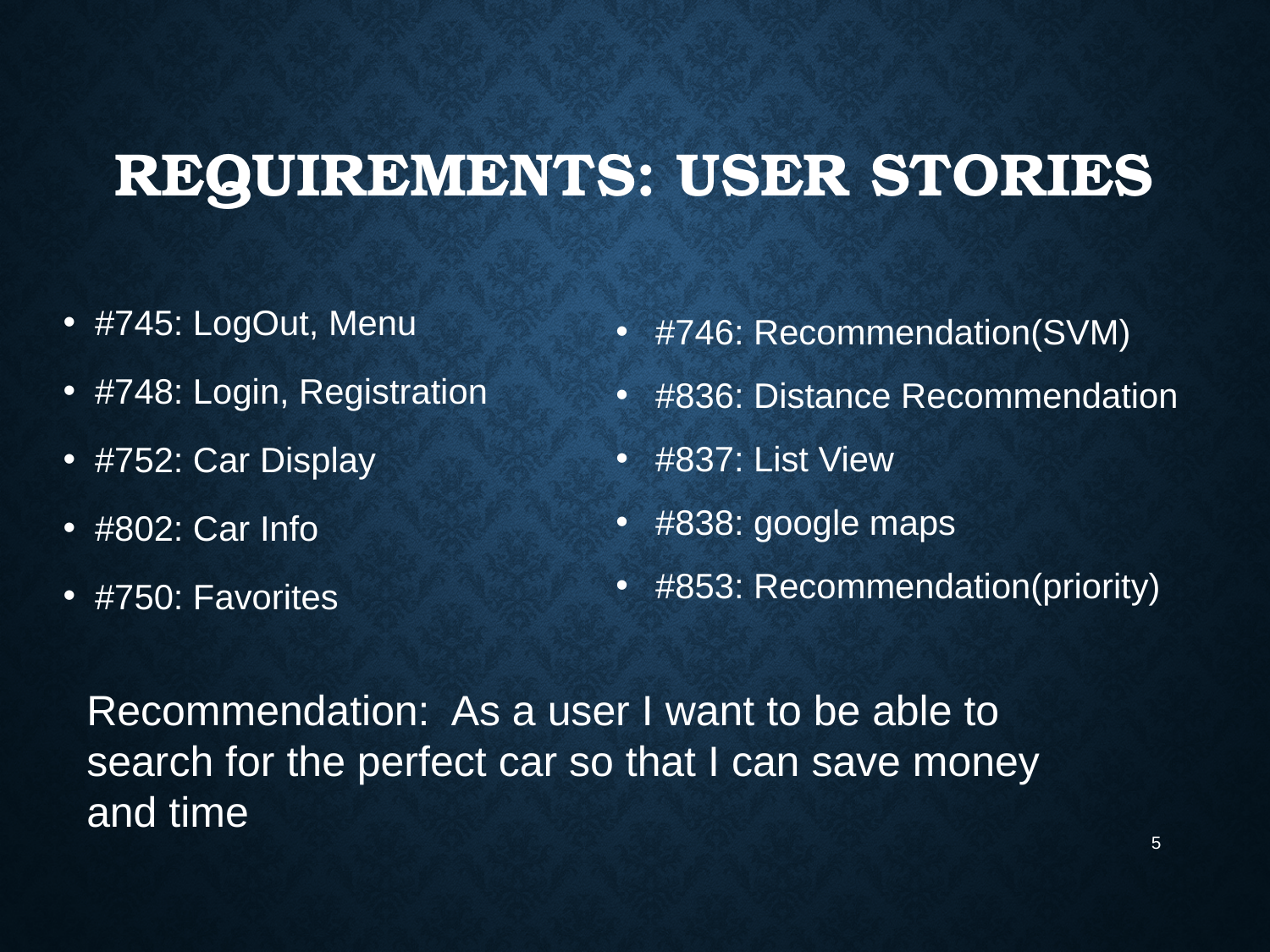

# Requirements: User Stories

#746: Recommendation(SVM)
#836: Distance Recommendation
#837: List View
#838: google maps
#853: Recommendation(priority)

#745: LogOut, Menu
#748: Login, Registration
#752: Car Display
#802: Car Info
#750: Favorites

Recommendation:  As a user I want to be able to search for the perfect car so that I can save money and time

5